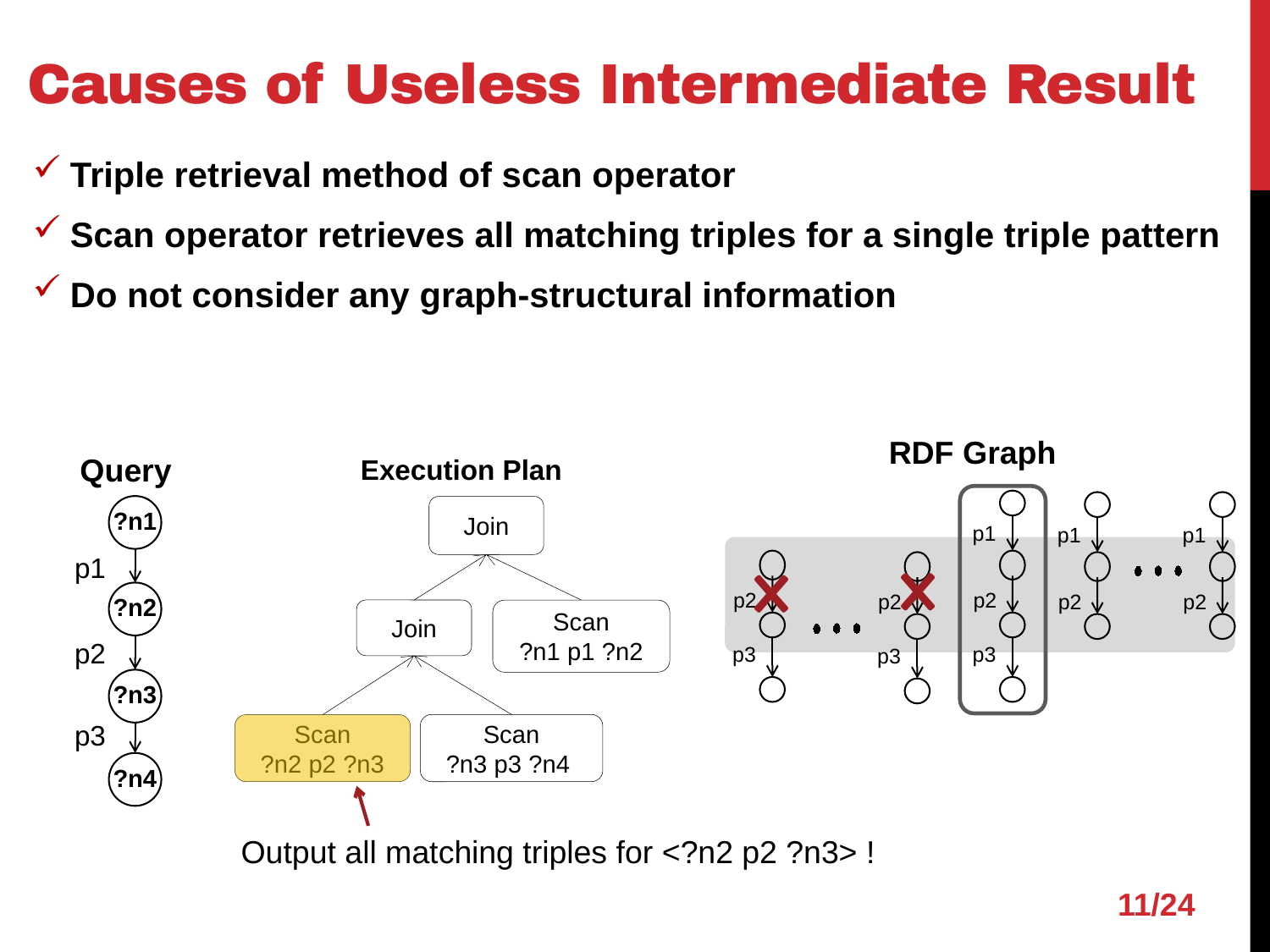

# Causes of Useless Intermediate Result
Triple retrieval method of scan operator
Scan operator retrieves all matching triples for a single triple pattern
Do not consider any graph-structural information

RDF Graph
Query
?n1
p1
?n2
p2
?n3
p3
?n4
Execution Plan
Join
Join
Scan
?n1 p1 ?n2
Scan
?n3 p3 ?n4
Scan
?n2 p2 ?n3

p1
p1
p1

p2
p2
p2
p2
p2

p3
p3
p3

Output all matching triples for <?n2 p2 ?n3> !
11/24